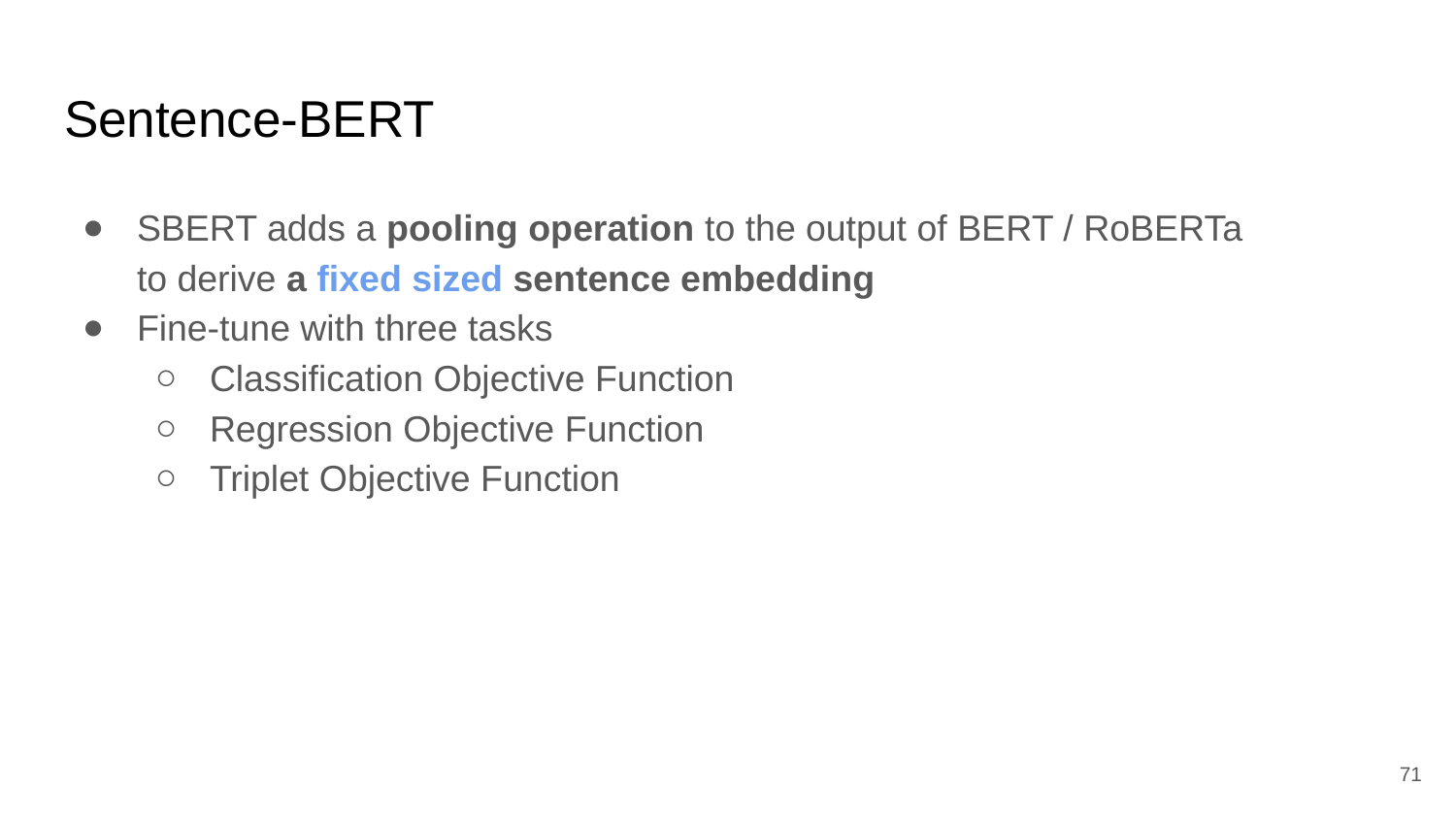

# Sentence-BERT
SBERT adds a pooling operation to the output of BERT / RoBERTa to derive a fixed sized sentence embedding
Fine-tune with three tasks
Classification Objective Function
Regression Objective Function
Triplet Objective Function

71